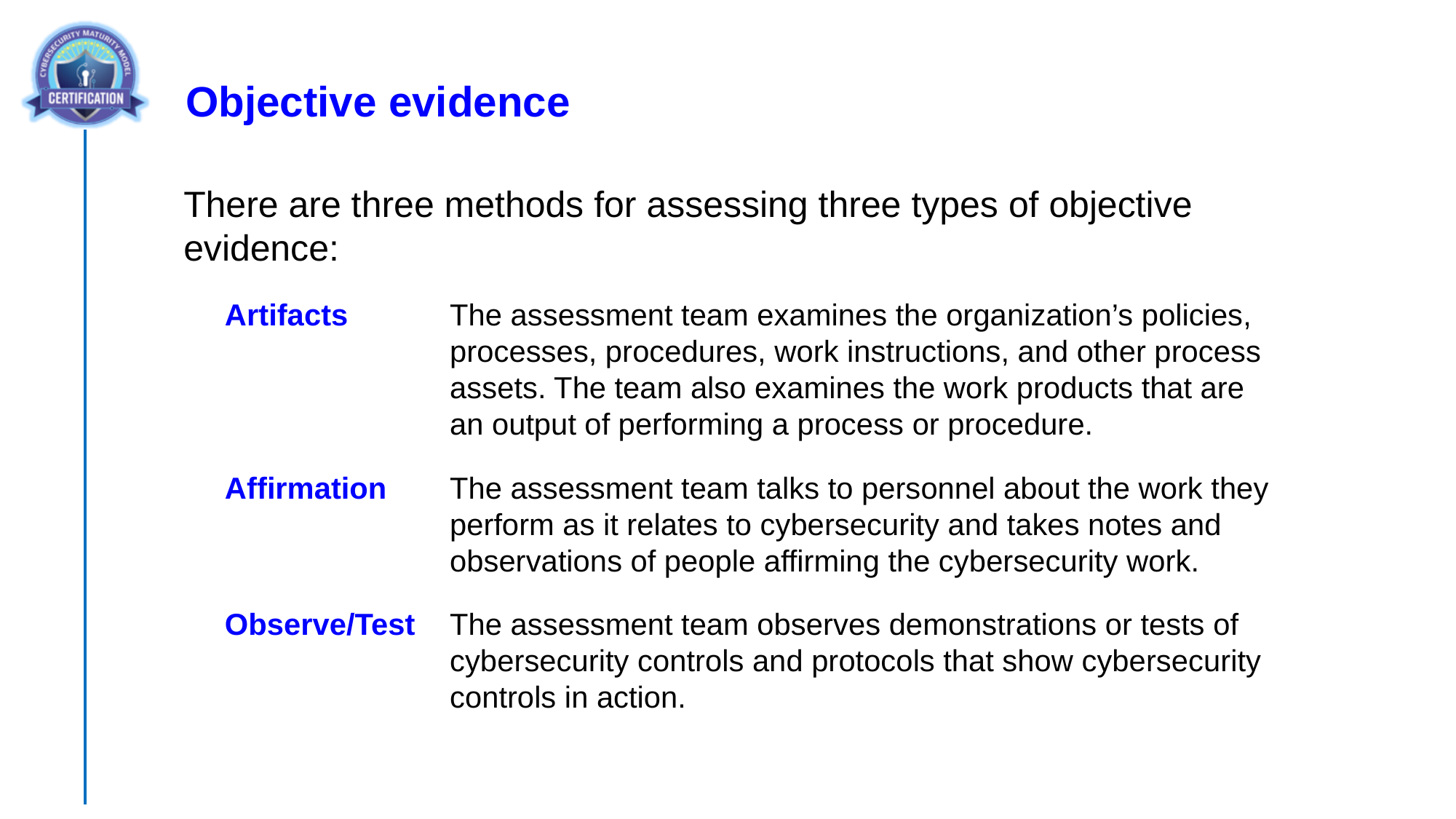

Objective evidence
There are three methods for assessing three types of objective evidence:
Artifacts	The assessment team examines the organization’s policies, processes, procedures, work instructions, and other process assets. The team also examines the work products that are an output of performing a process or procedure.
Affirmation	The assessment team talks to personnel about the work they perform as it relates to cybersecurity and takes notes and observations of people affirming the cybersecurity work.
Observe/Test	The assessment team observes demonstrations or tests of cybersecurity controls and protocols that show cybersecurity controls in action.